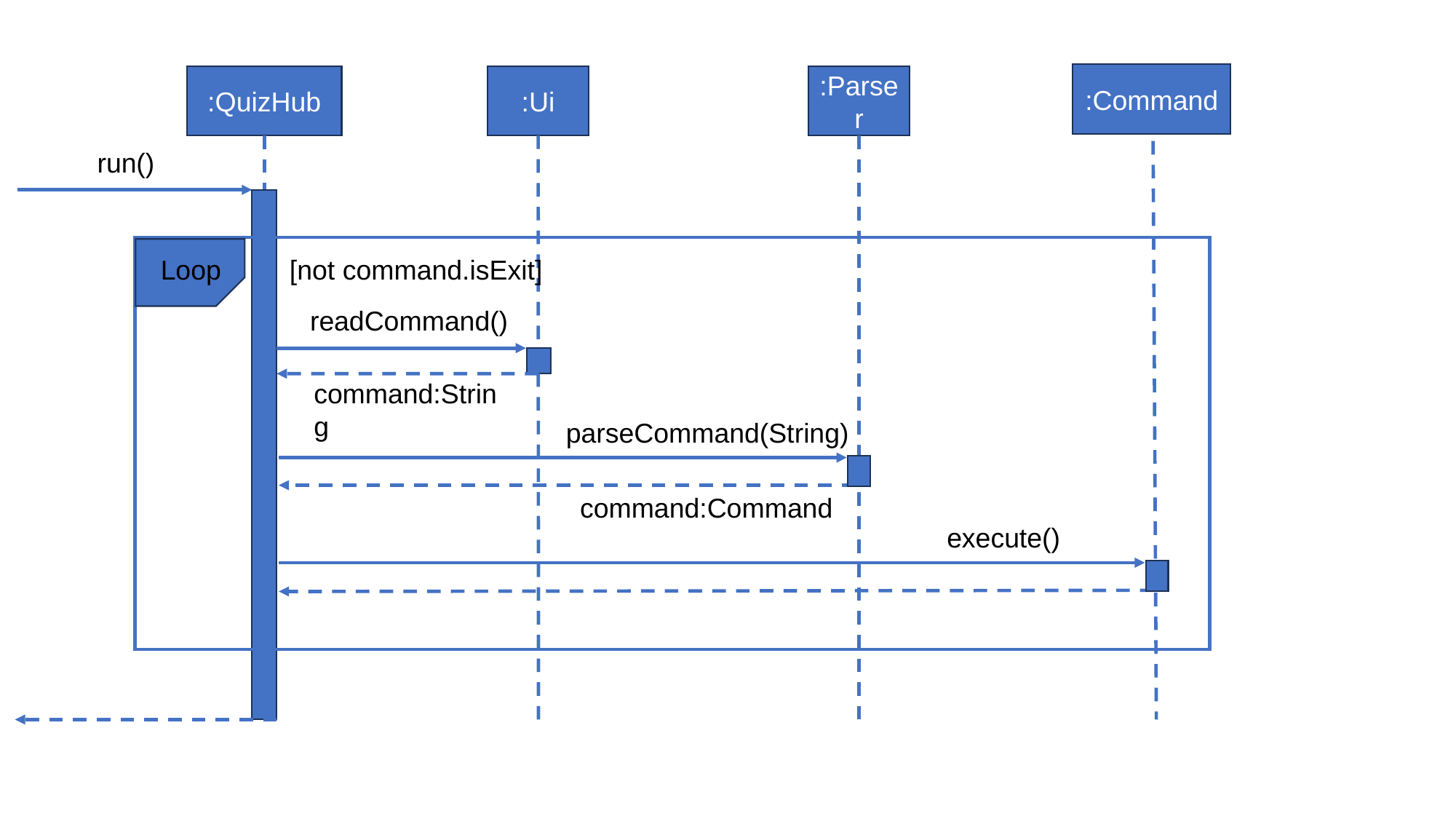

:Command
:Ui
:Parser
:QuizHub
run()

Loop         [not command.isExit]
readCommand()

command:String
parseCommand(String)

command:Command
execute()